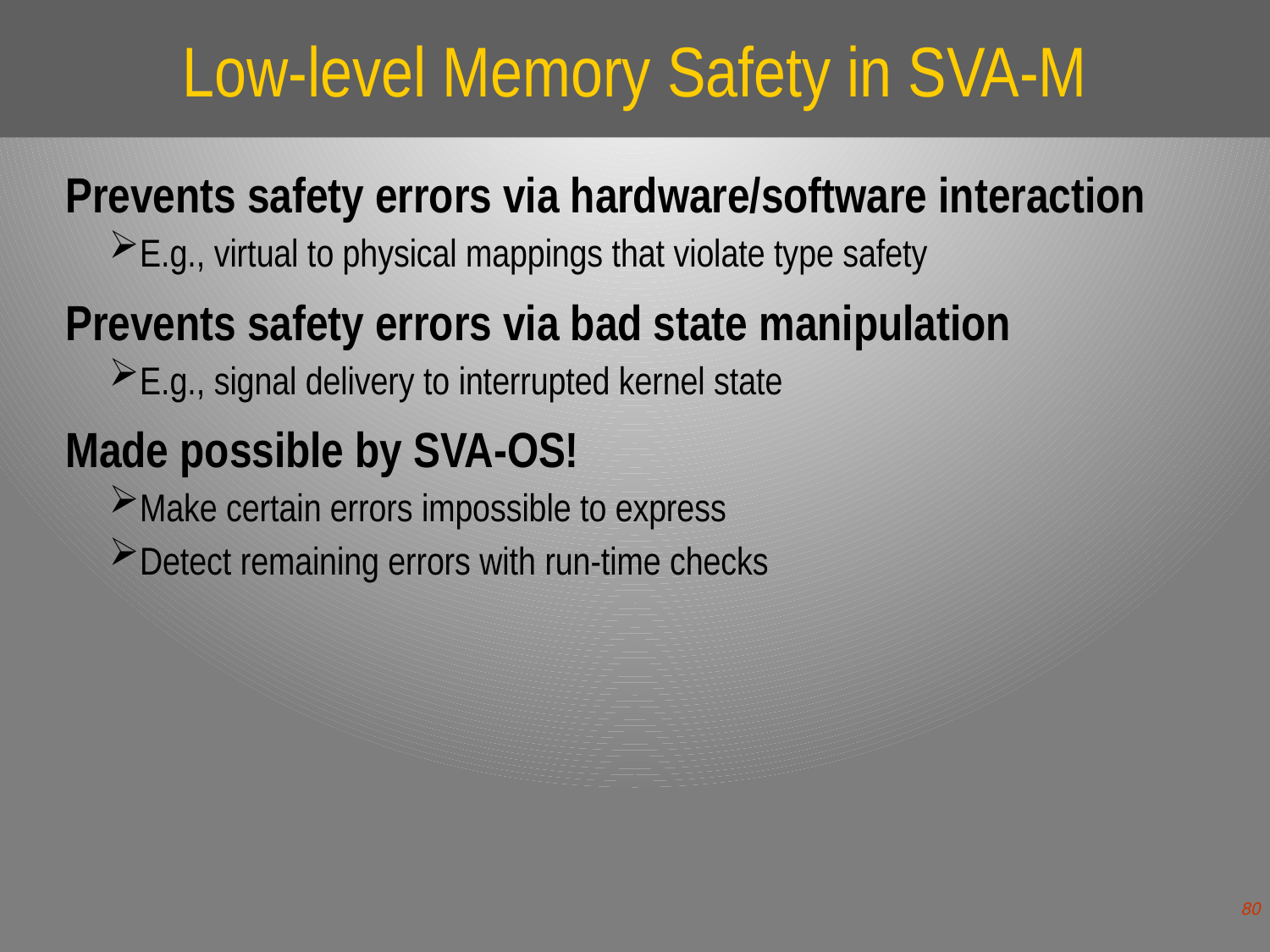

# Low-level Memory Safety in SVA-M
Prevents safety errors via hardware/software interaction
E.g., virtual to physical mappings that violate type safety
Prevents safety errors via bad state manipulation
E.g., signal delivery to interrupted kernel state
Made possible by SVA-OS!
Make certain errors impossible to express
Detect remaining errors with run-time checks
80